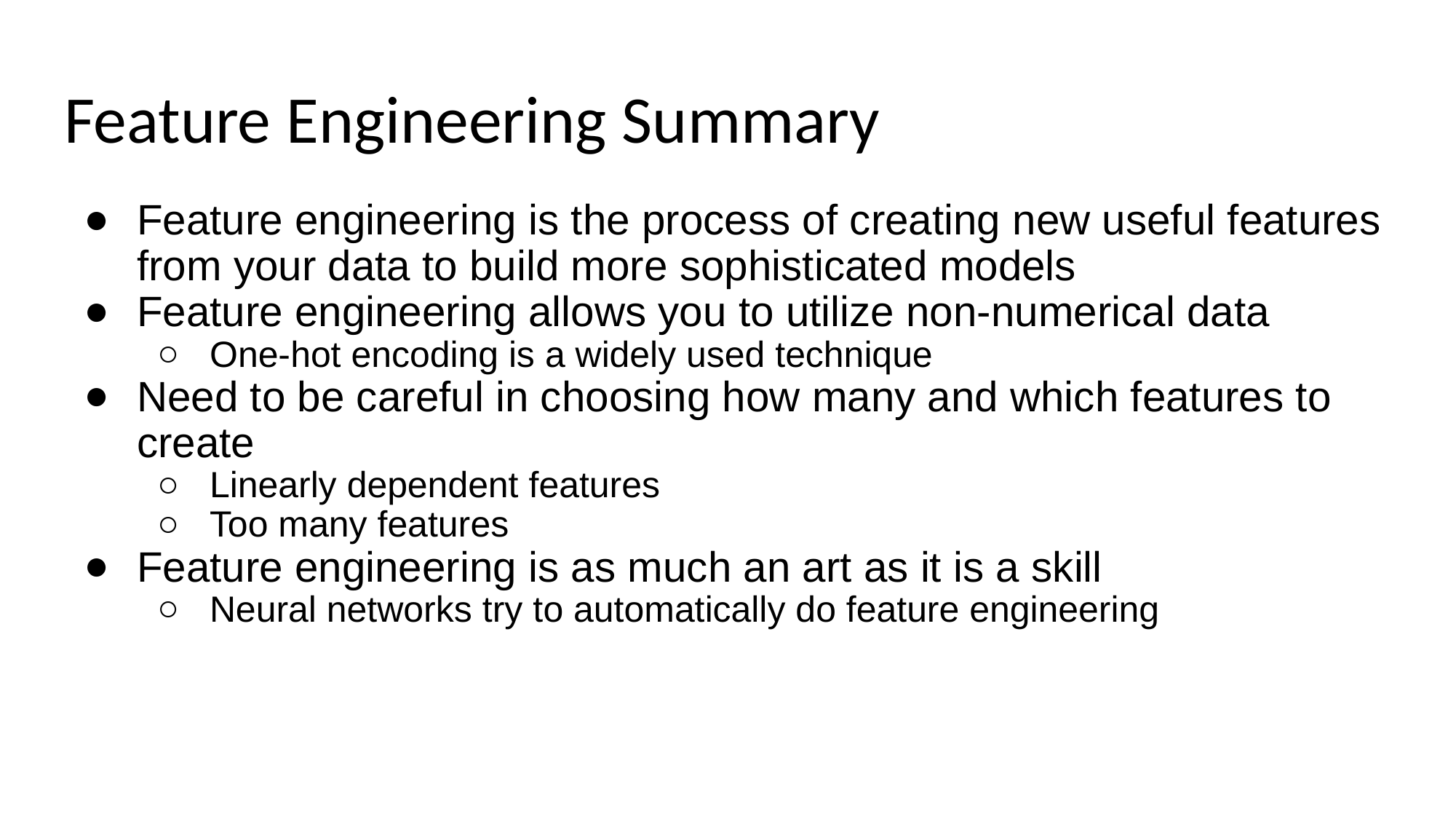

# Feature Engineering Summary
Feature engineering is the process of creating new useful features from your data to build more sophisticated models
Feature engineering allows you to utilize non-numerical data
One-hot encoding is a widely used technique
Need to be careful in choosing how many and which features to create
Linearly dependent features
Too many features
Feature engineering is as much an art as it is a skill
Neural networks try to automatically do feature engineering